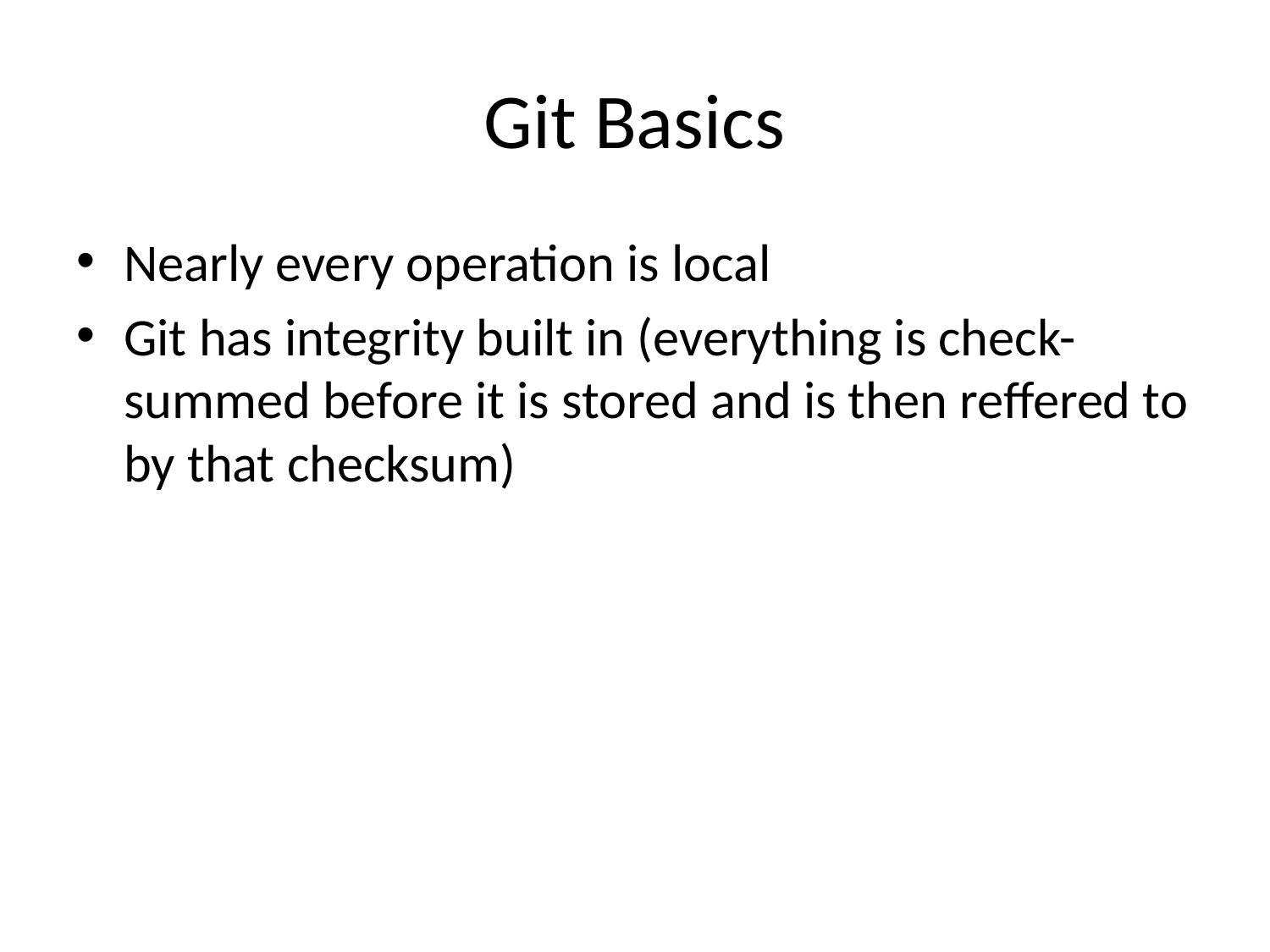

# Git Basics
Nearly every operation is local
Git has integrity built in (everything is check-summed before it is stored and is then reffered to by that checksum)